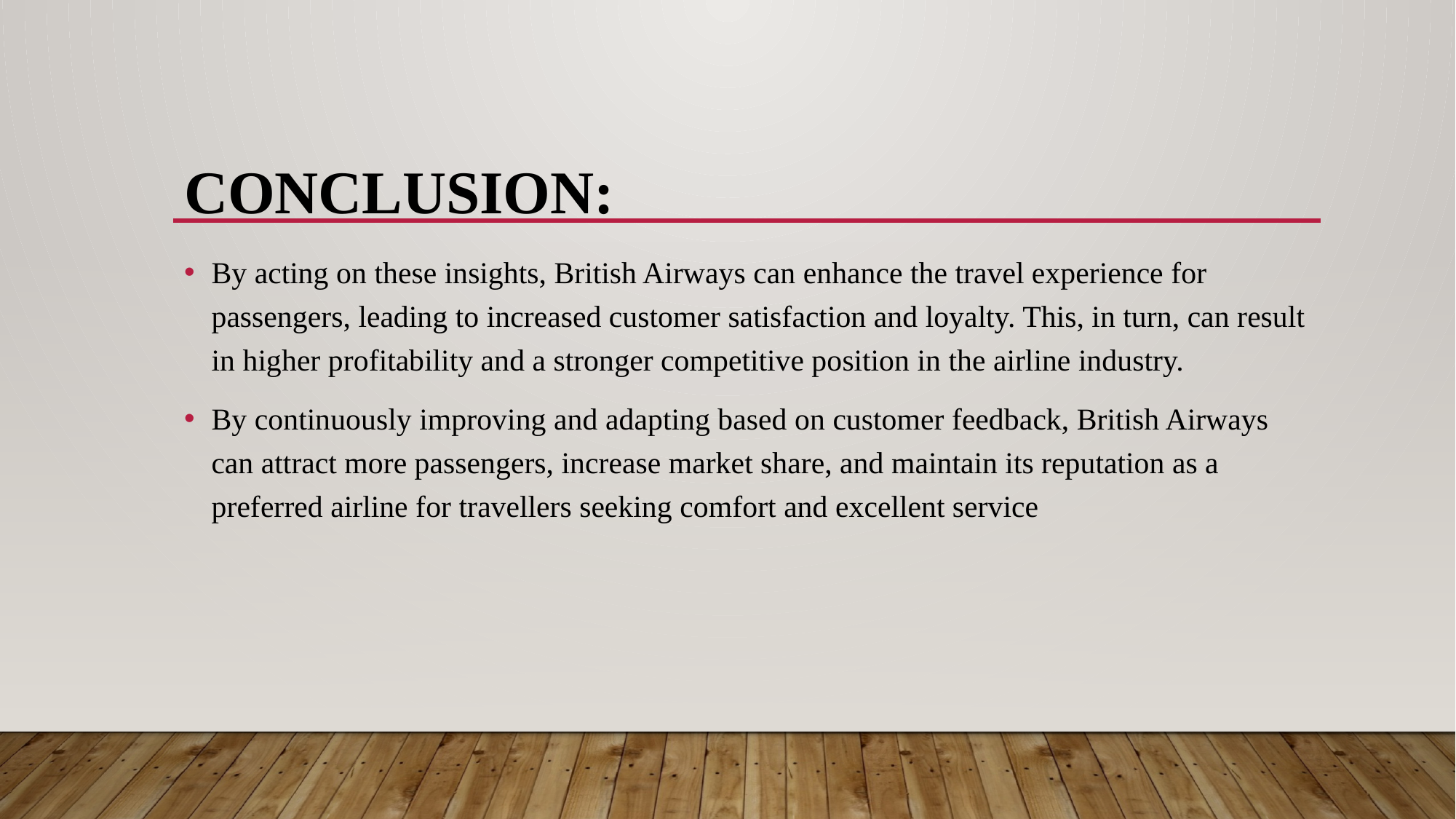

# CONCLUSION:
By acting on these insights, British Airways can enhance the travel experience for passengers, leading to increased customer satisfaction and loyalty. This, in turn, can result in higher profitability and a stronger competitive position in the airline industry.
By continuously improving and adapting based on customer feedback, British Airways can attract more passengers, increase market share, and maintain its reputation as a preferred airline for travellers seeking comfort and excellent service